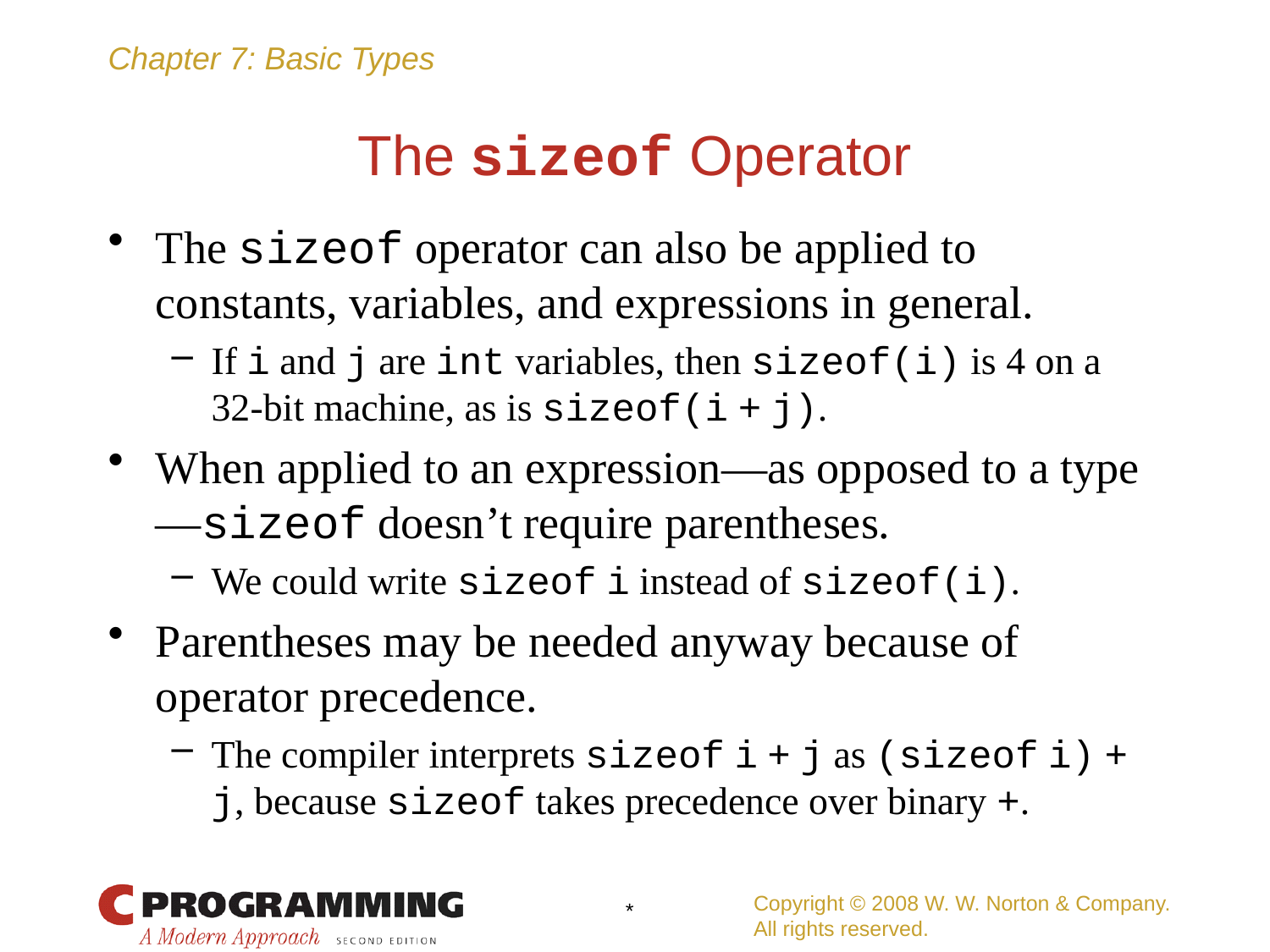

# The sizeof Operator
The sizeof operator can also be applied to constants, variables, and expressions in general.
If i and j are int variables, then sizeof(i) is 4 on a 32-bit machine, as is sizeof(i + j).
When applied to an expression—as opposed to a type—sizeof doesn’t require parentheses.
We could write sizeof i instead of sizeof(i).
Parentheses may be needed anyway because of operator precedence.
The compiler interprets sizeof i + j as (sizeof i) + j, because sizeof takes precedence over binary +.
Copyright © 2008 W. W. Norton & Company.
All rights reserved.
*